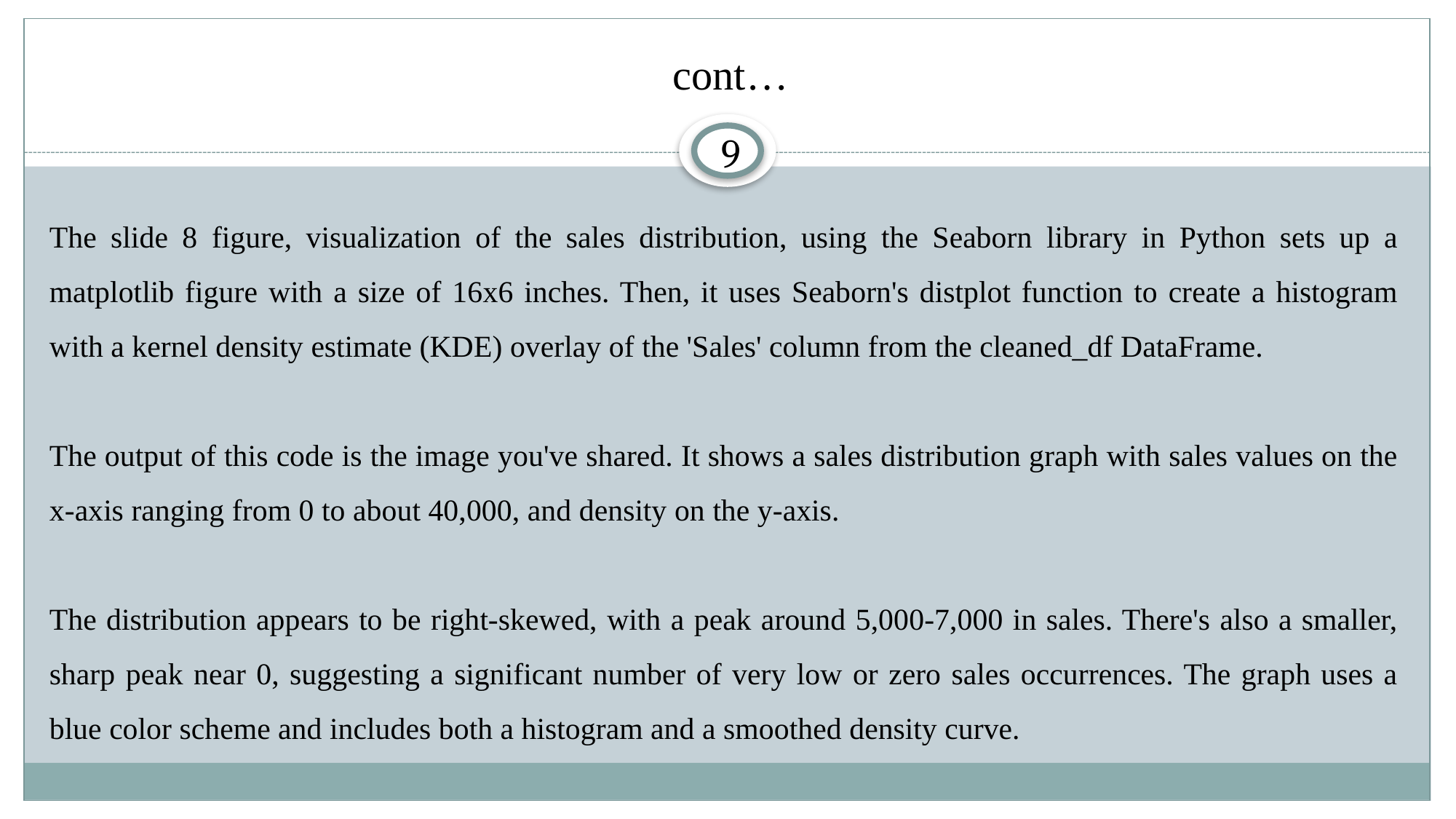

# cont…
9
The slide 8 figure, visualization of the sales distribution, using the Seaborn library in Python sets up a matplotlib figure with a size of 16x6 inches. Then, it uses Seaborn's distplot function to create a histogram with a kernel density estimate (KDE) overlay of the 'Sales' column from the cleaned_df DataFrame.

The output of this code is the image you've shared. It shows a sales distribution graph with sales values on the x-axis ranging from 0 to about 40,000, and density on the y-axis.
The distribution appears to be right-skewed, with a peak around 5,000-7,000 in sales. There's also a smaller, sharp peak near 0, suggesting a significant number of very low or zero sales occurrences. The graph uses a blue color scheme and includes both a histogram and a smoothed density curve.